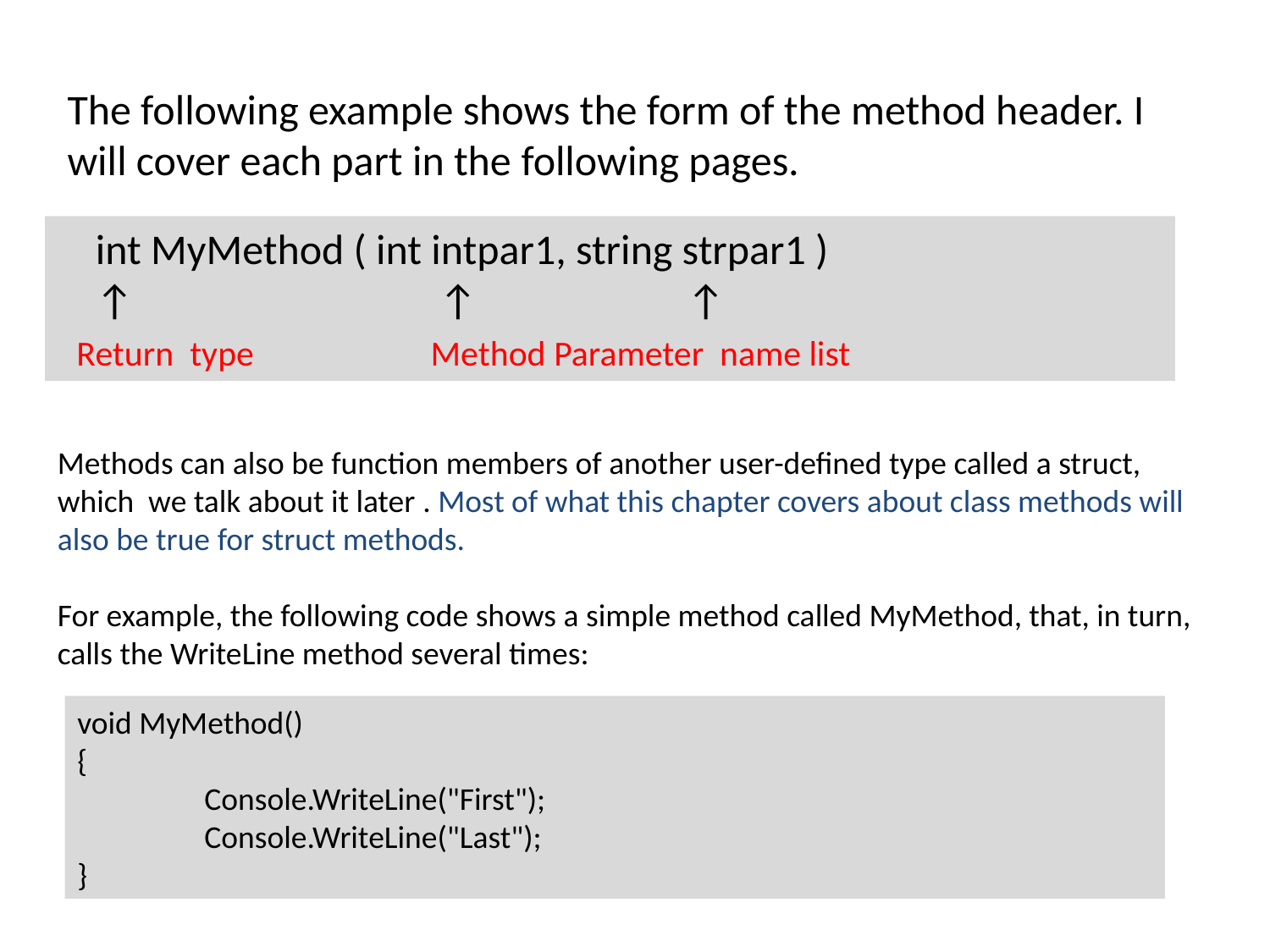

The following example shows the form of the method header. I will cover each part in the following pages.
    int MyMethod ( int intpar1, string strpar1 )
    ↑                                ↑                      ↑
  Return  type                      Method Parameter  name list
Methods can also be function members of another user-defined type called a struct, which  we talk about it later . Most of what this chapter covers about class methods will also be true for struct methods.

For example, the following code shows a simple method called MyMethod, that, in turn, calls the WriteLine method several times:
void MyMethod()
{
	Console.WriteLine("First");
	Console.WriteLine("Last");
}